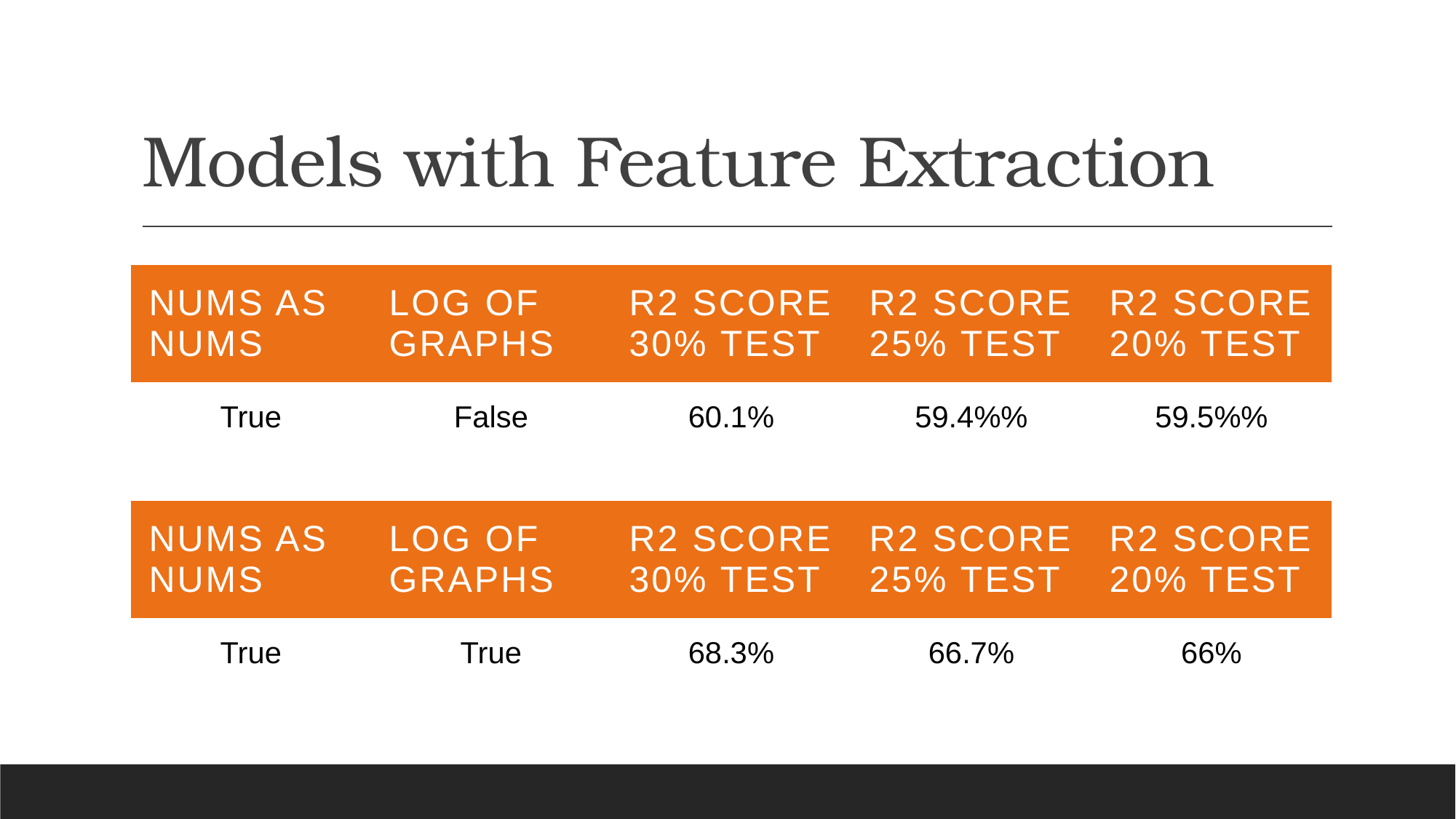

# Models with Feature Extraction
| Nums as nums | Log of graphs | R2 Score 30% Test | R2 Score 25% Test | R2 Score 20% Test |
| --- | --- | --- | --- | --- |
| True | False | 60.1% | 59.4%% | 59.5%% |
| Nums as nums | Log of graphs | R2 Score 30% Test | R2 Score 25% Test | R2 Score 20% Test |
| --- | --- | --- | --- | --- |
| True | True | 68.3% | 66.7% | 66% |